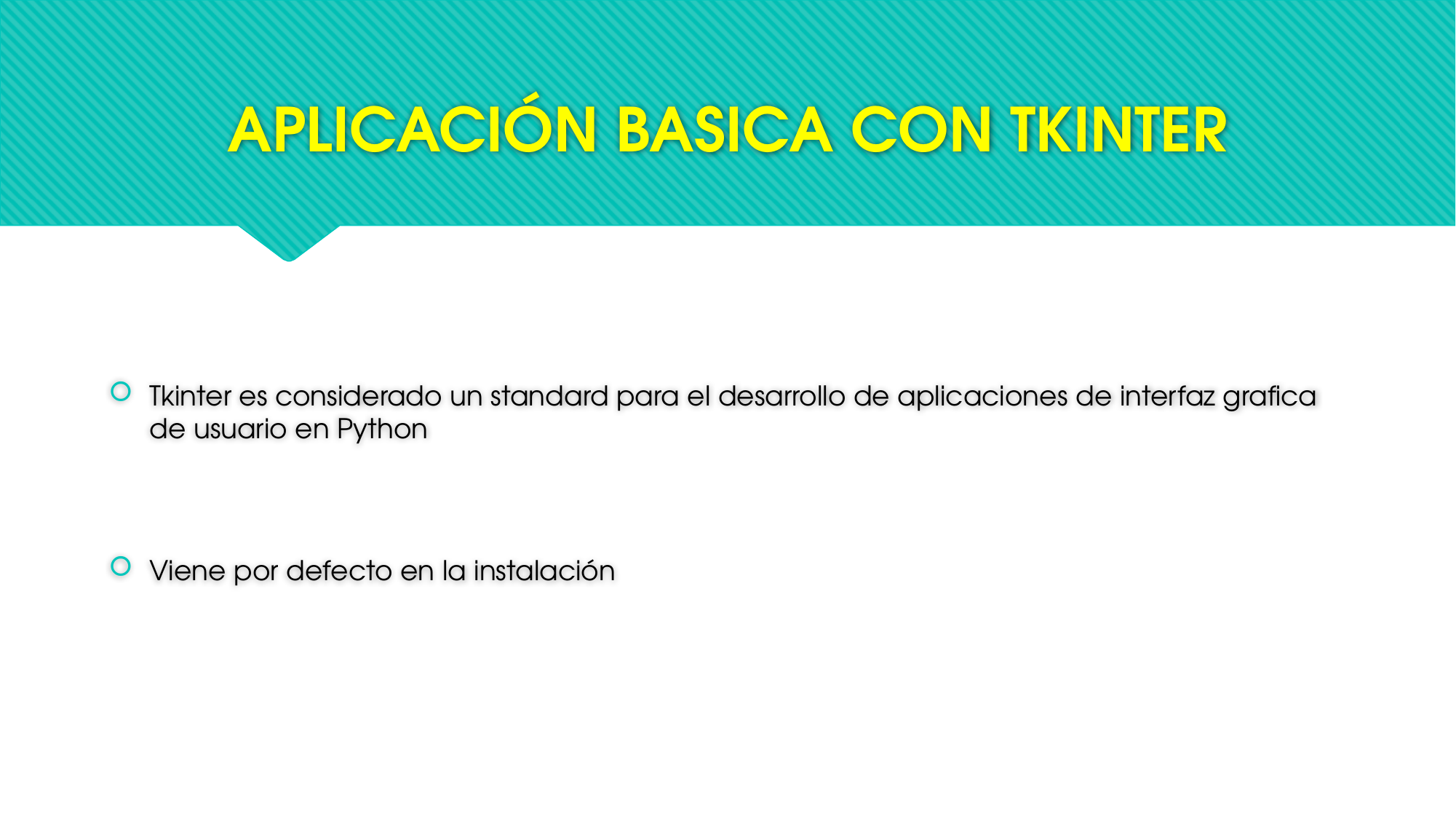

# APLICACIÓN BASICA CON TKINTER
Tkinter es considerado un standard para el desarrollo de aplicaciones de interfaz grafica de usuario en Python

Viene por defecto en la instalación